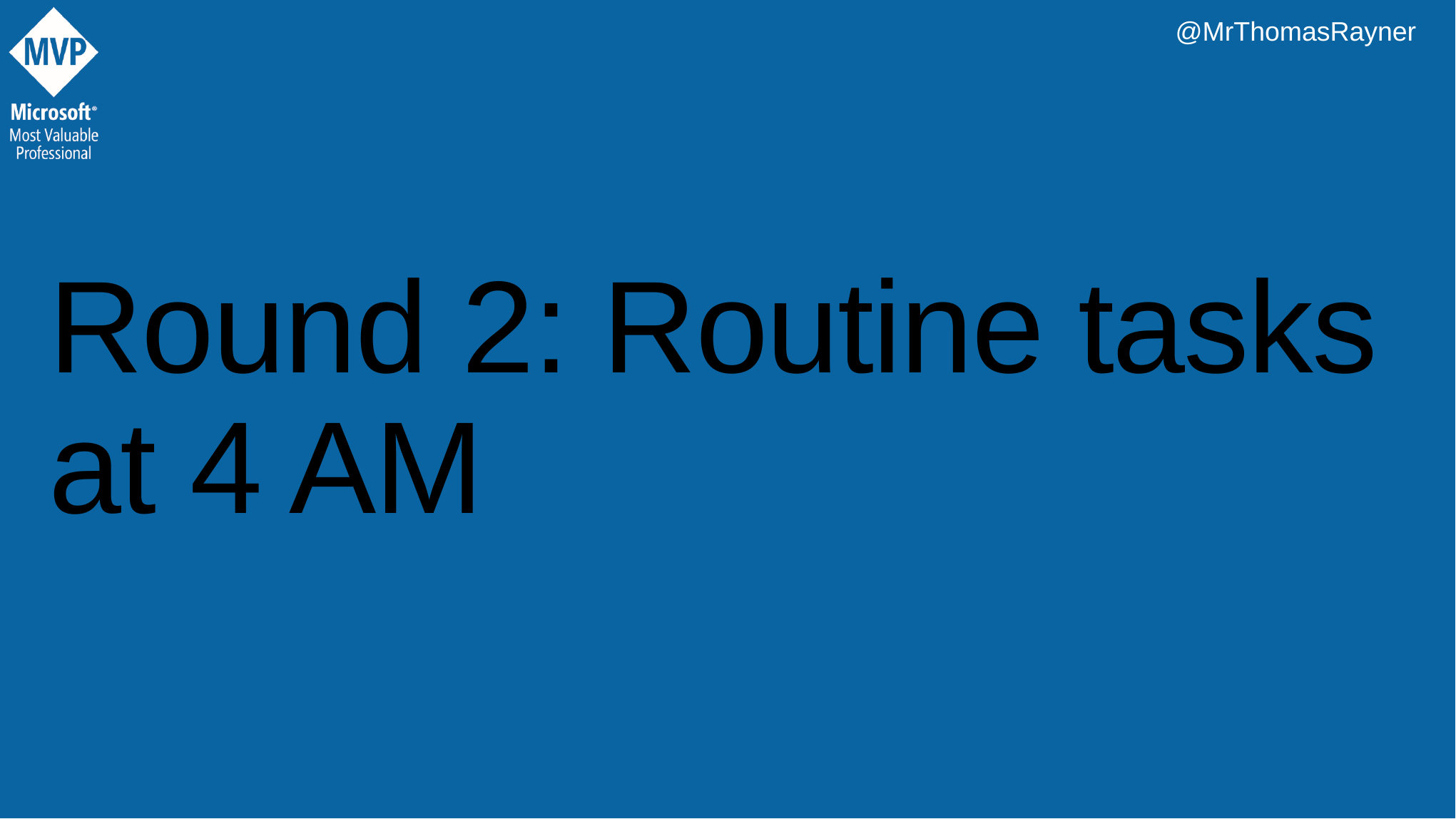

# Round 2: Routine tasks at 4 AM